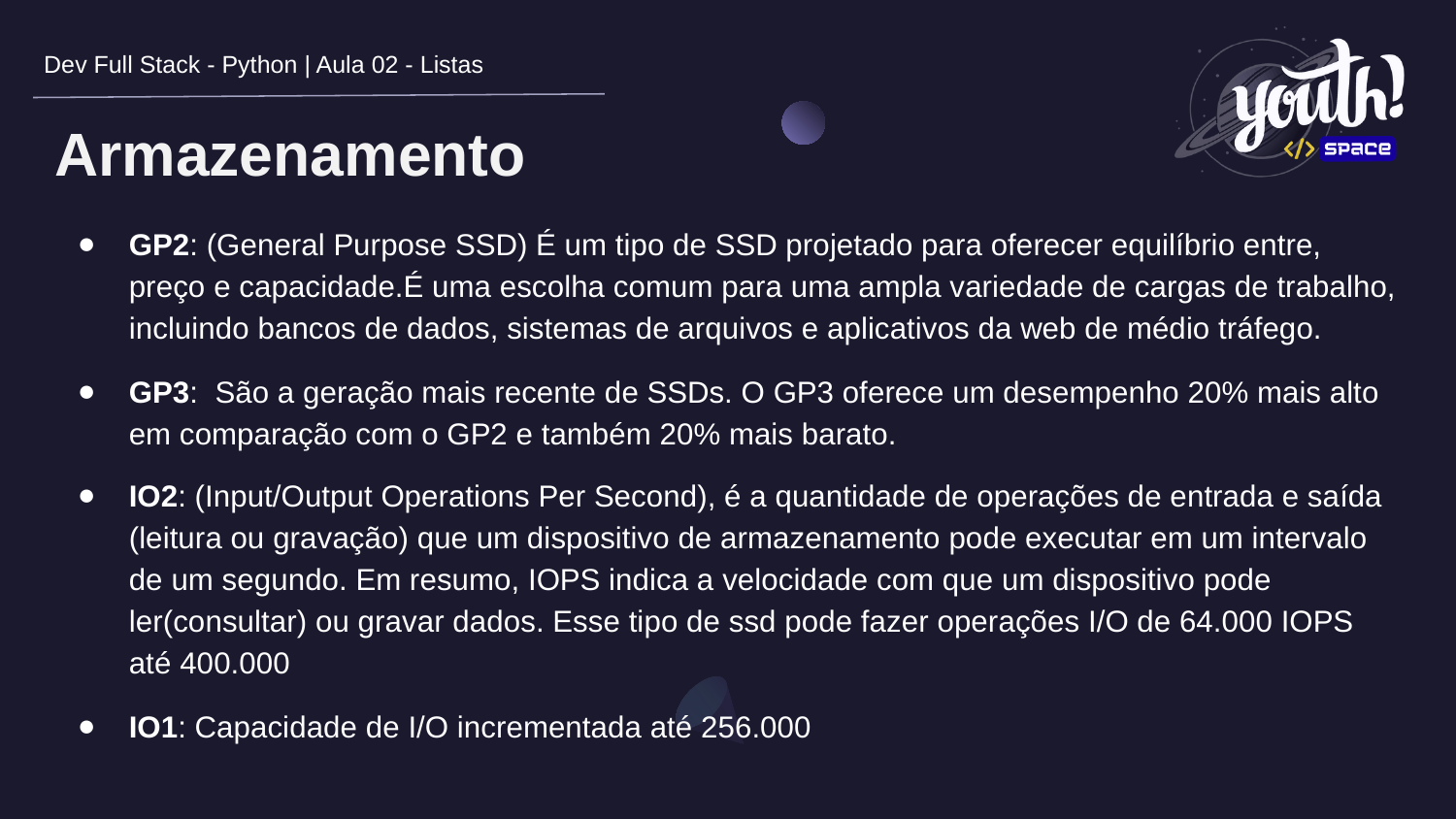

Dev Full Stack - Python | Aula 02 - Listas
# Armazenamento
GP2: (General Purpose SSD) É um tipo de SSD projetado para oferecer equilíbrio entre, preço e capacidade.É uma escolha comum para uma ampla variedade de cargas de trabalho, incluindo bancos de dados, sistemas de arquivos e aplicativos da web de médio tráfego.
GP3:  São a geração mais recente de SSDs. O GP3 oferece um desempenho 20% mais alto em comparação com o GP2 e também 20% mais barato.
IO2: (Input/Output Operations Per Second), é a quantidade de operações de entrada e saída (leitura ou gravação) que um dispositivo de armazenamento pode executar em um intervalo de um segundo. Em resumo, IOPS indica a velocidade com que um dispositivo pode ler(consultar) ou gravar dados. Esse tipo de ssd pode fazer operações I/O de 64.000 IOPS até 400.000
IO1: Capacidade de I/O incrementada até 256.000